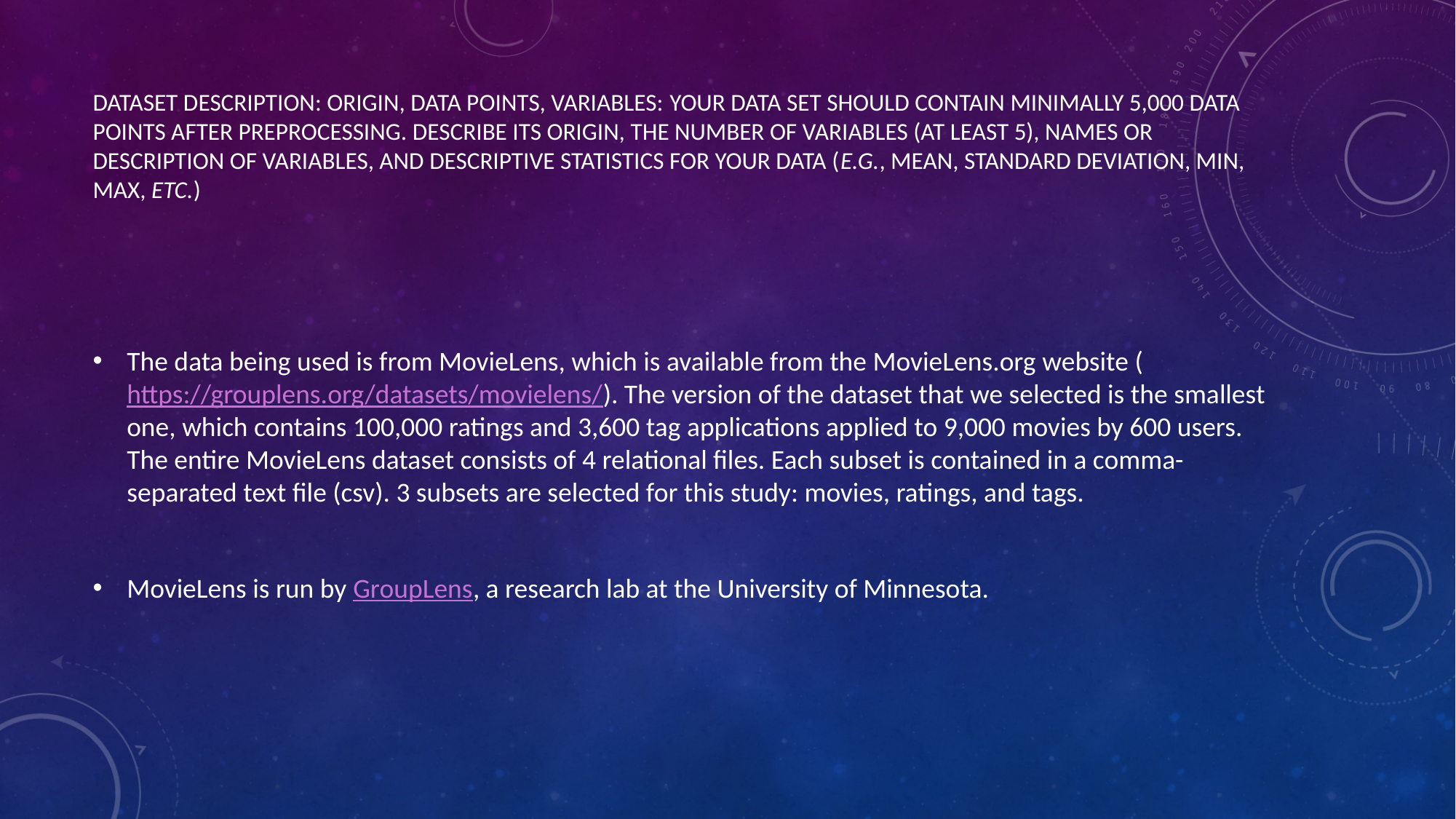

# Dataset description: origin, data points, variables: Your data set should contain minimally 5,000 data points after preprocessing. Describe its origin, the number of variables (at least 5), names or description of variables, and descriptive statistics for your data (e.g., mean, standard deviation, min, max, etc.)
The data being used is from MovieLens, which is available from the MovieLens.org website (https://grouplens.org/datasets/movielens/). The version of the dataset that we selected is the smallest one, which contains 100,000 ratings and 3,600 tag applications applied to 9,000 movies by 600 users. The entire MovieLens dataset consists of 4 relational files. Each subset is contained in a comma-separated text file (csv). 3 subsets are selected for this study: movies, ratings, and tags.

MovieLens is run by GroupLens, a research lab at the University of Minnesota.